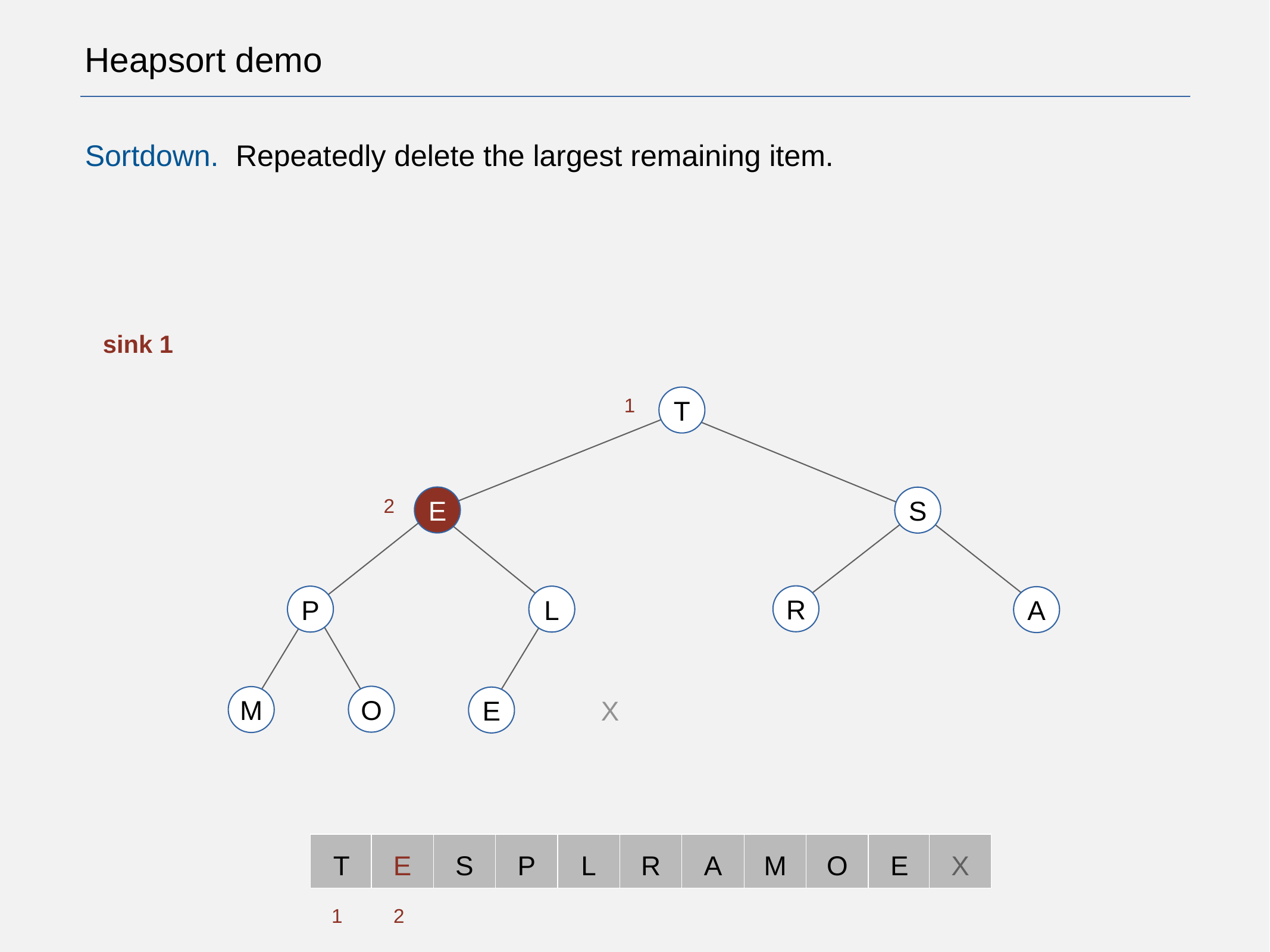

# Heapsort demo
Sortdown.  Repeatedly delete the largest remaining item.
sink 1
T
1

E
S
2

R
P
L
A

O
M
E
X
T
E
S
P
L
R
A
M
O
E
X
1
2